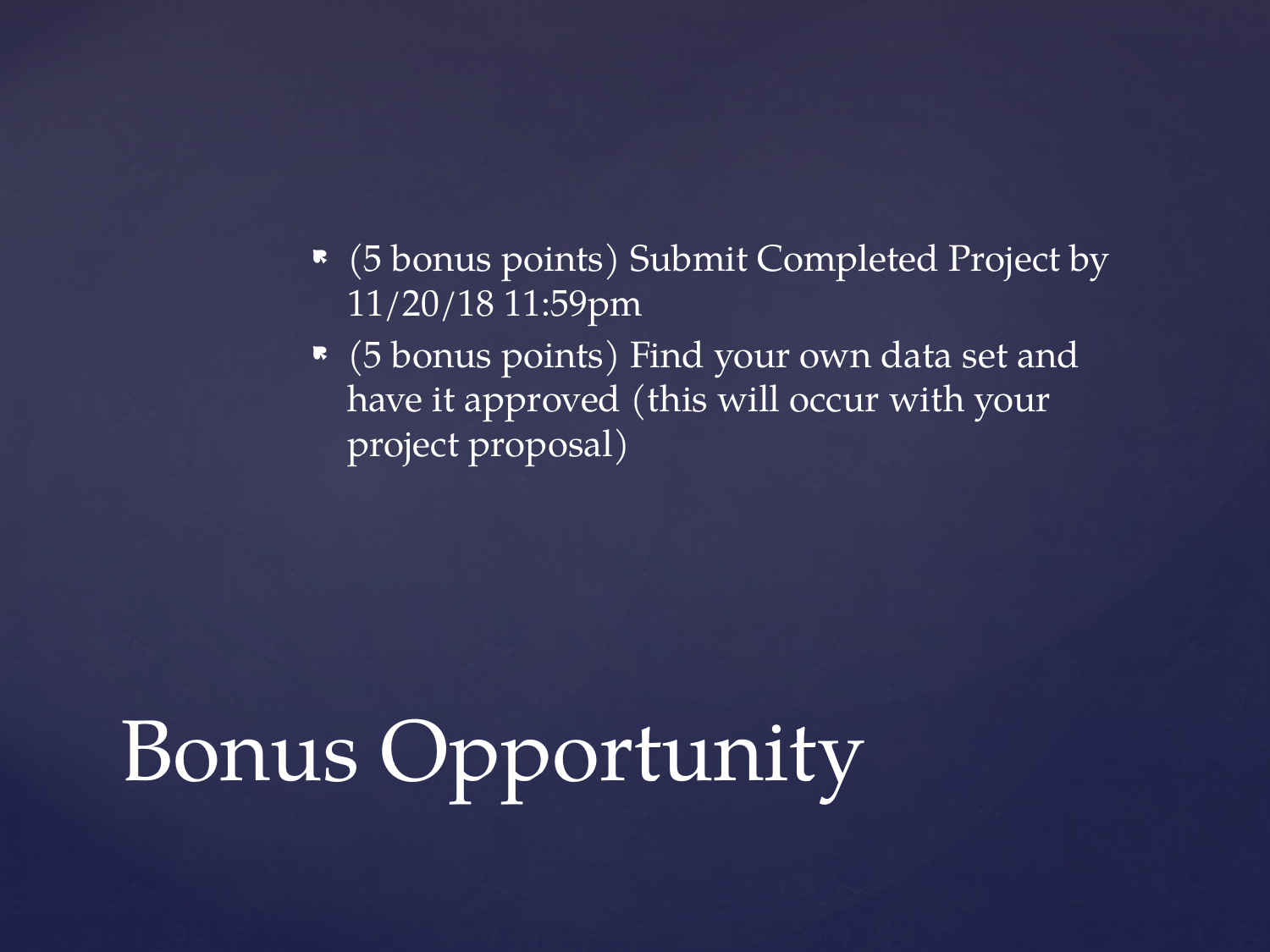

(5 bonus points) Submit Completed Project by 11/20/18 11:59pm
(5 bonus points) Find your own data set and have it approved (this will occur with your project proposal)
# Bonus Opportunity